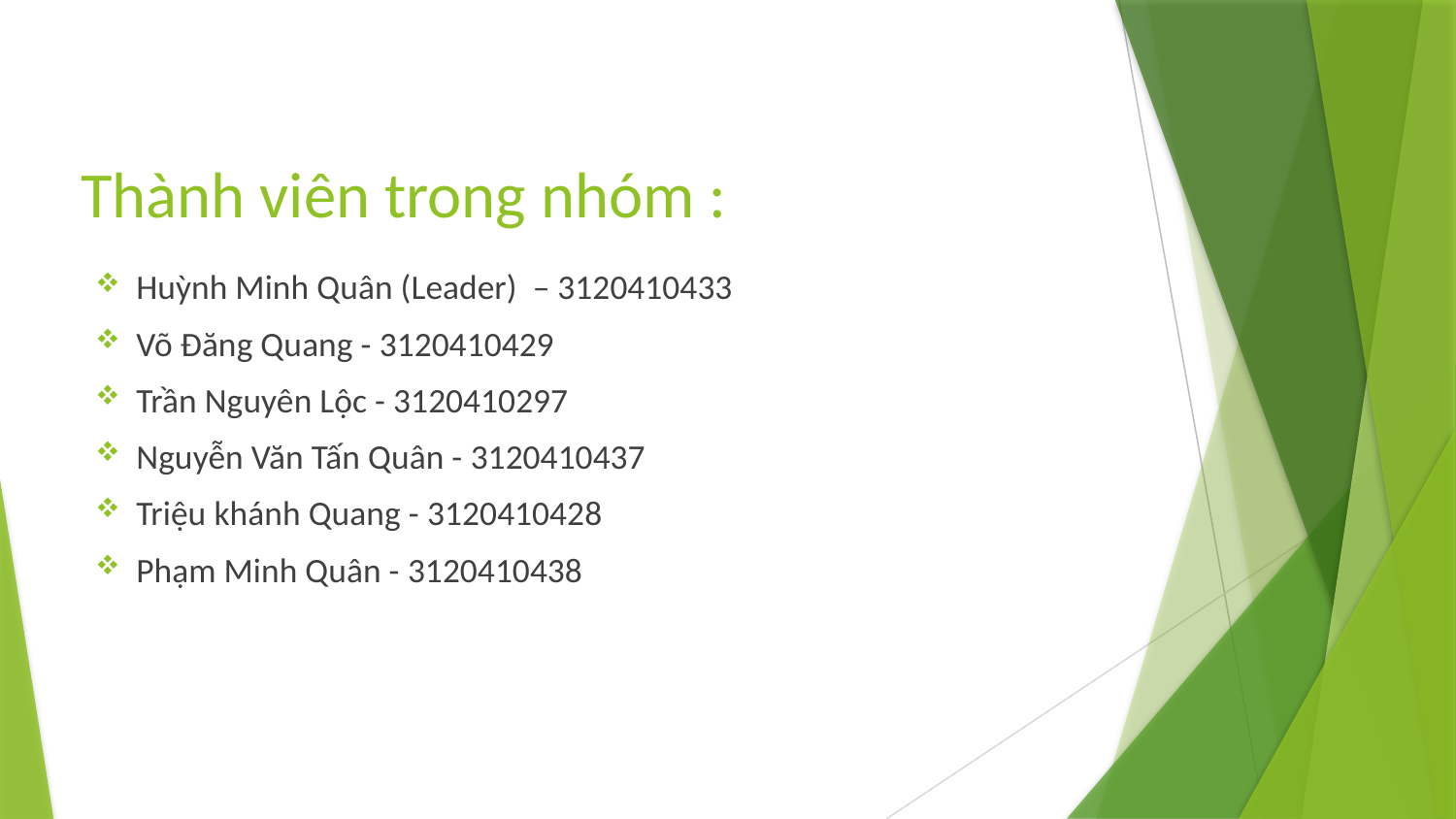

# Thành viên trong nhóm :
Huỳnh Minh Quân (Leader)  – 3120410433
Võ Đăng Quang - 3120410429
Trần Nguyên Lộc - 3120410297
Nguyễn Văn Tấn Quân - 3120410437
Triệu khánh Quang - 3120410428
Phạm Minh Quân - 3120410438